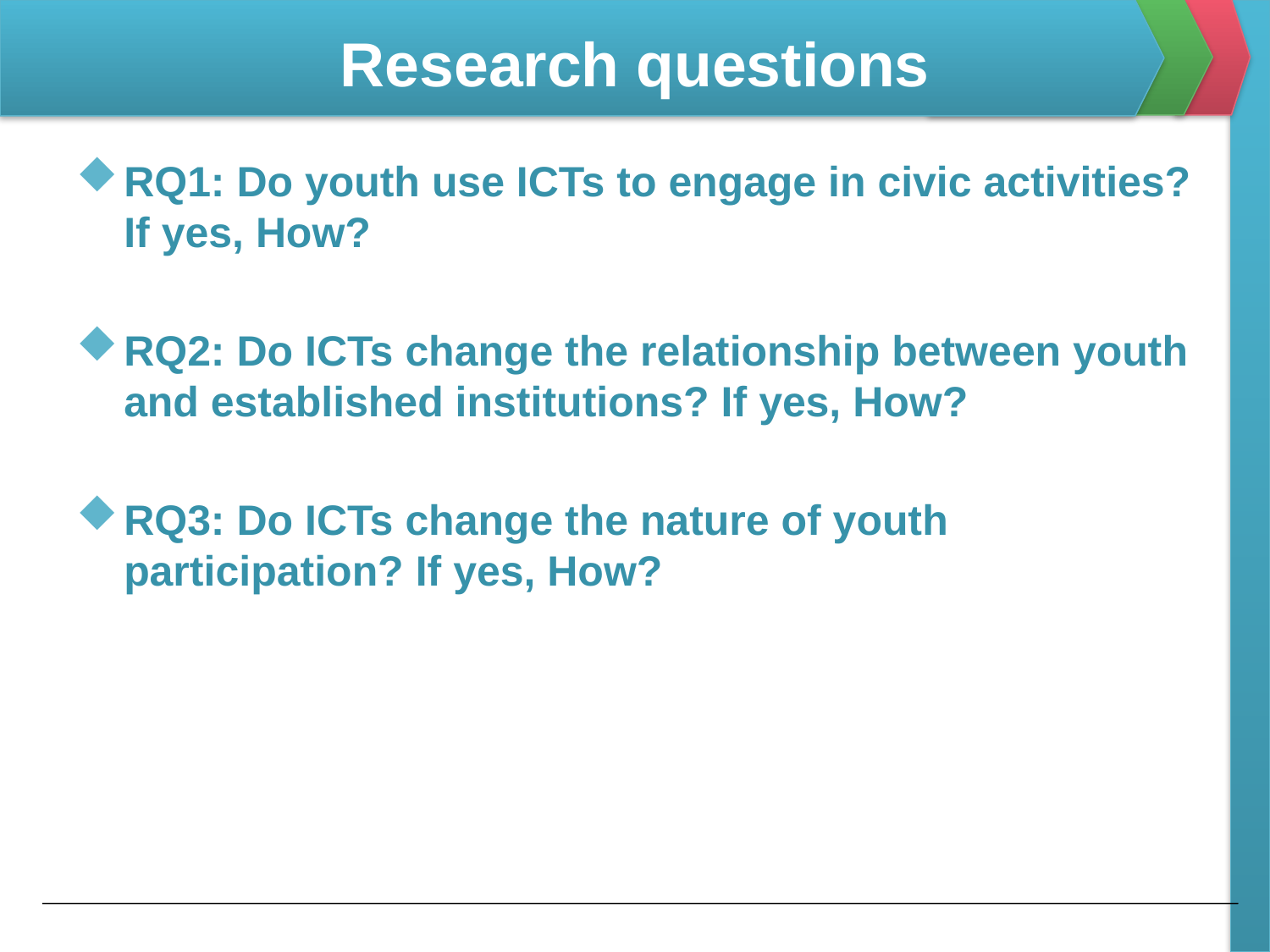

# Research questions
RQ1: Do youth use ICTs to engage in civic activities? If yes, How?

RQ2: Do ICTs change the relationship between youth and established institutions? If yes, How?

RQ3: Do ICTs change the nature of youth participation? If yes, How?